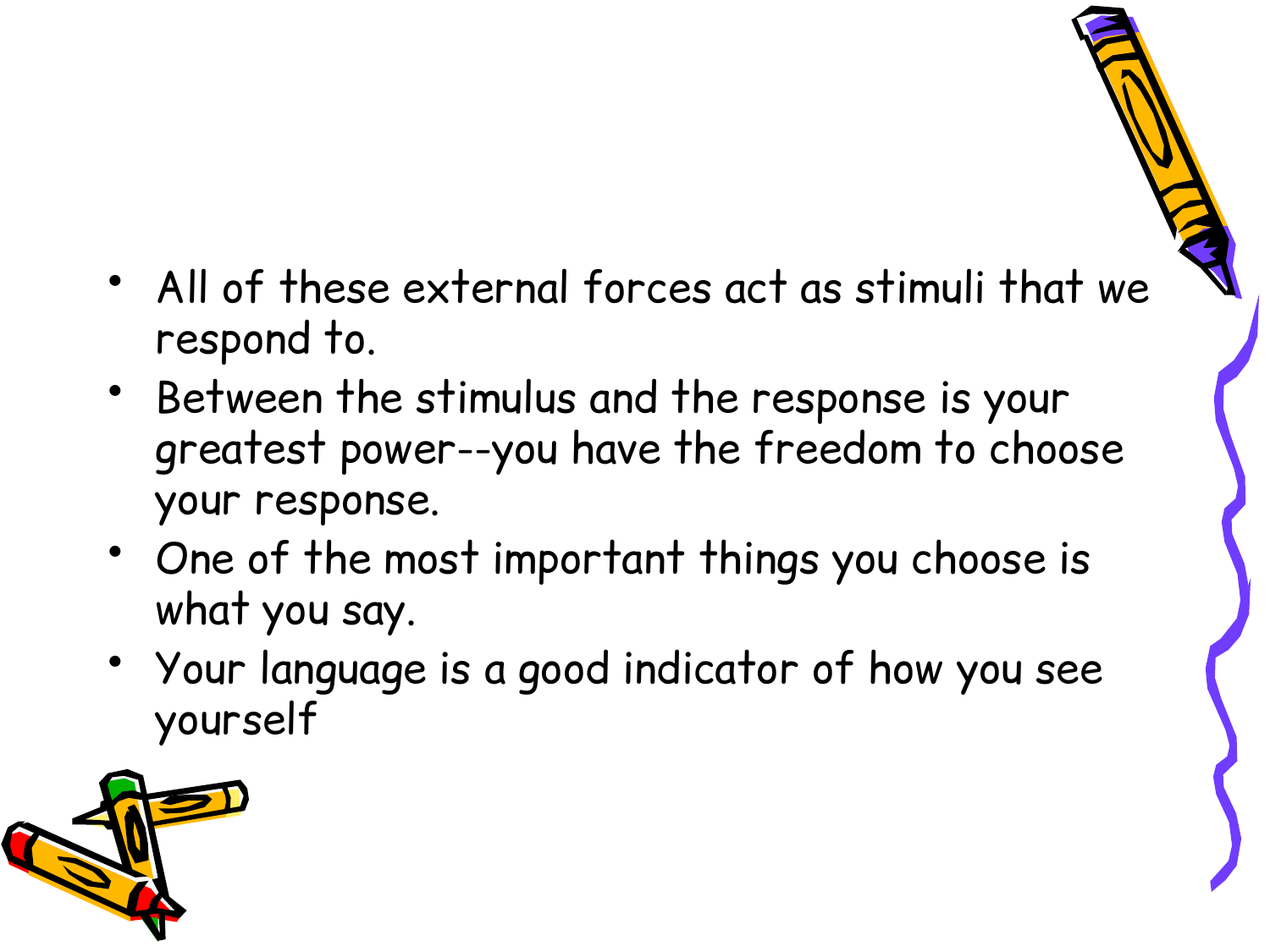

#
All of these external forces act as stimuli that we respond to.
Between the stimulus and the response is your greatest power--you have the freedom to choose your response.
One of the most important things you choose is what you say.
Your language is a good indicator of how you see yourself